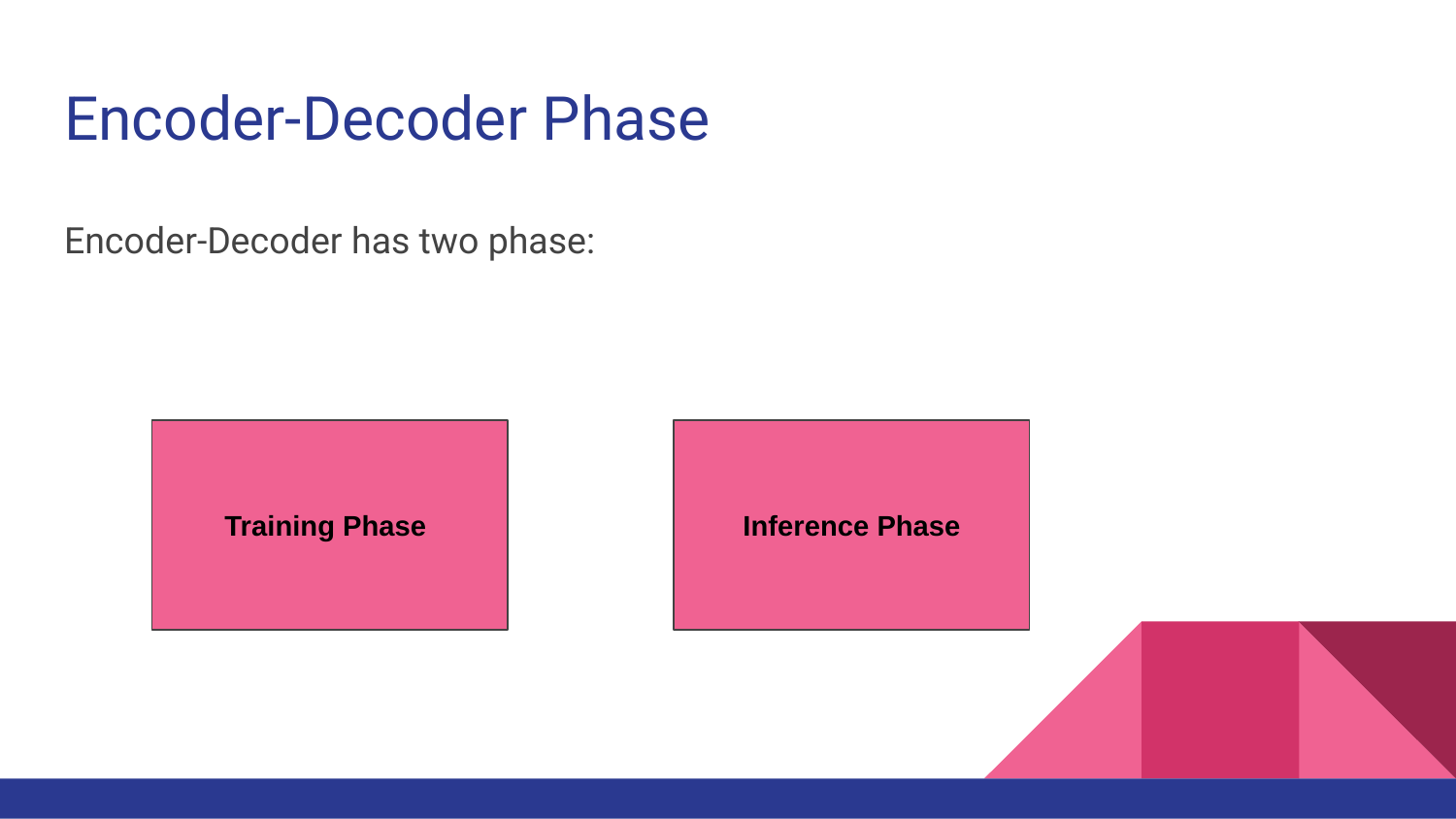

# Encoder-Decoder Phase
Encoder-Decoder has two phase:

Training Phase
Inference Phase